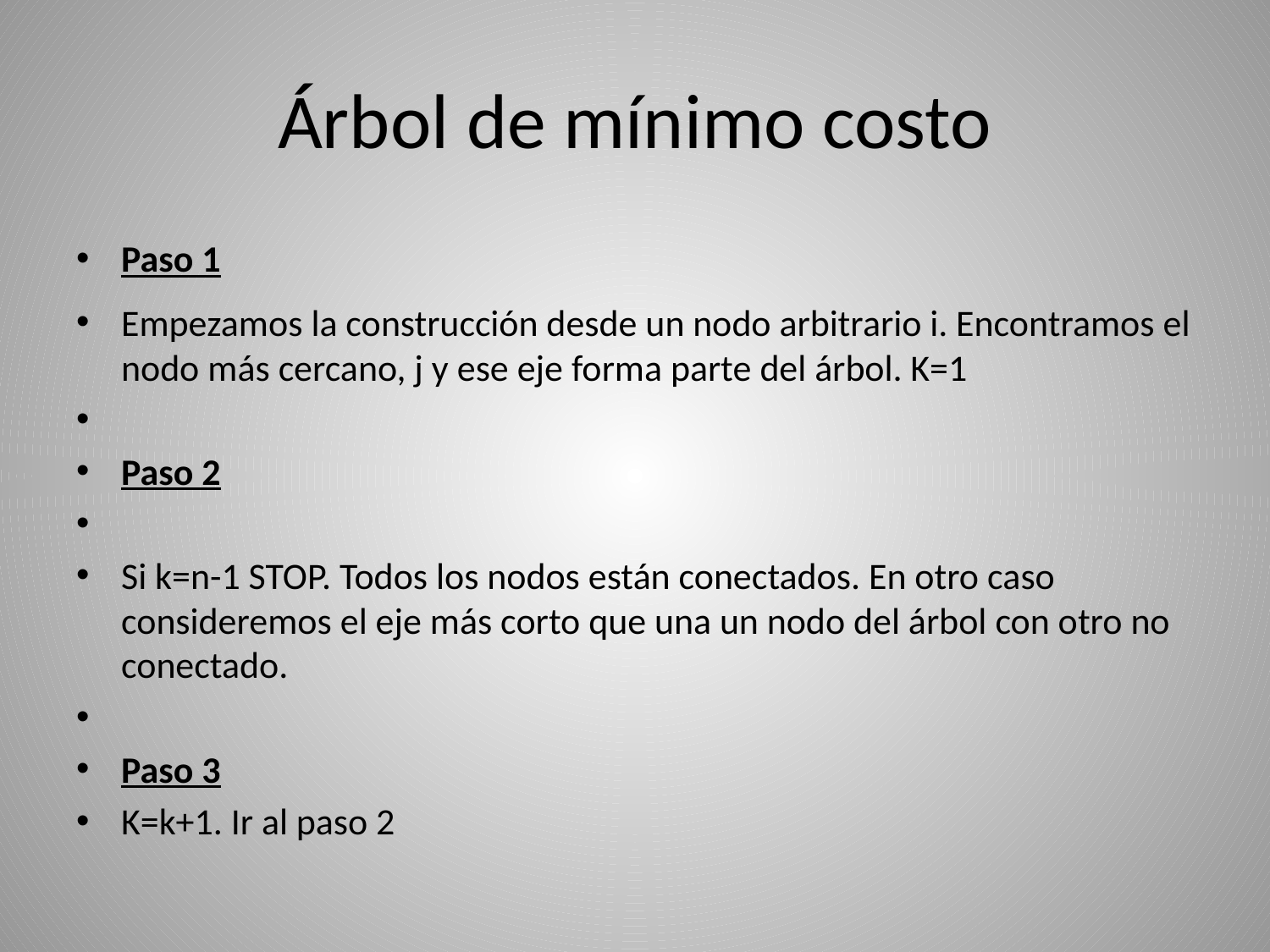

# Árbol de mínimo costo
Paso 1
Empezamos la construcción desde un nodo arbitrario i. Encontramos el nodo más cercano, j y ese eje forma parte del árbol. K=1

Paso 2

Si k=n-1 STOP. Todos los nodos están conectados. En otro caso consideremos el eje más corto que una un nodo del árbol con otro no conectado.

Paso 3
K=k+1. Ir al paso 2